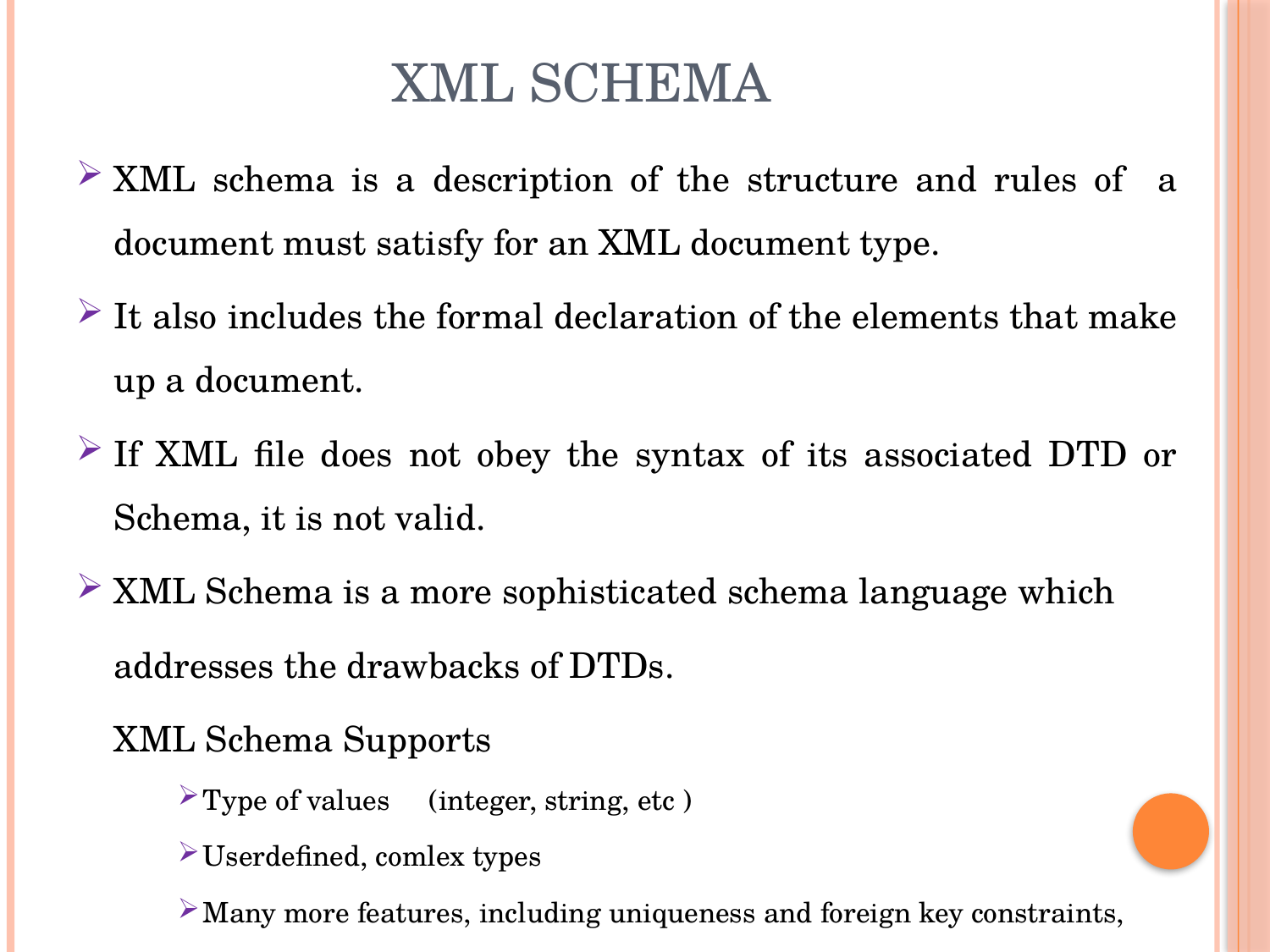

# XML Schema
XML schema is a description of the structure and rules of  a document must satisfy for an XML document type.
It also includes the formal declaration of the elements that make up a document.
If XML file does not obey the syntax of its associated DTD or Schema, it is not valid.
XML Schema is a more sophisticated schema language which
	addresses the drawbacks of DTDs.
	XML Schema Supports
Type of values     (integer, string, etc )
Userdefined, comlex types
Many more features, including uniqueness and foreign key constraints, inheritance